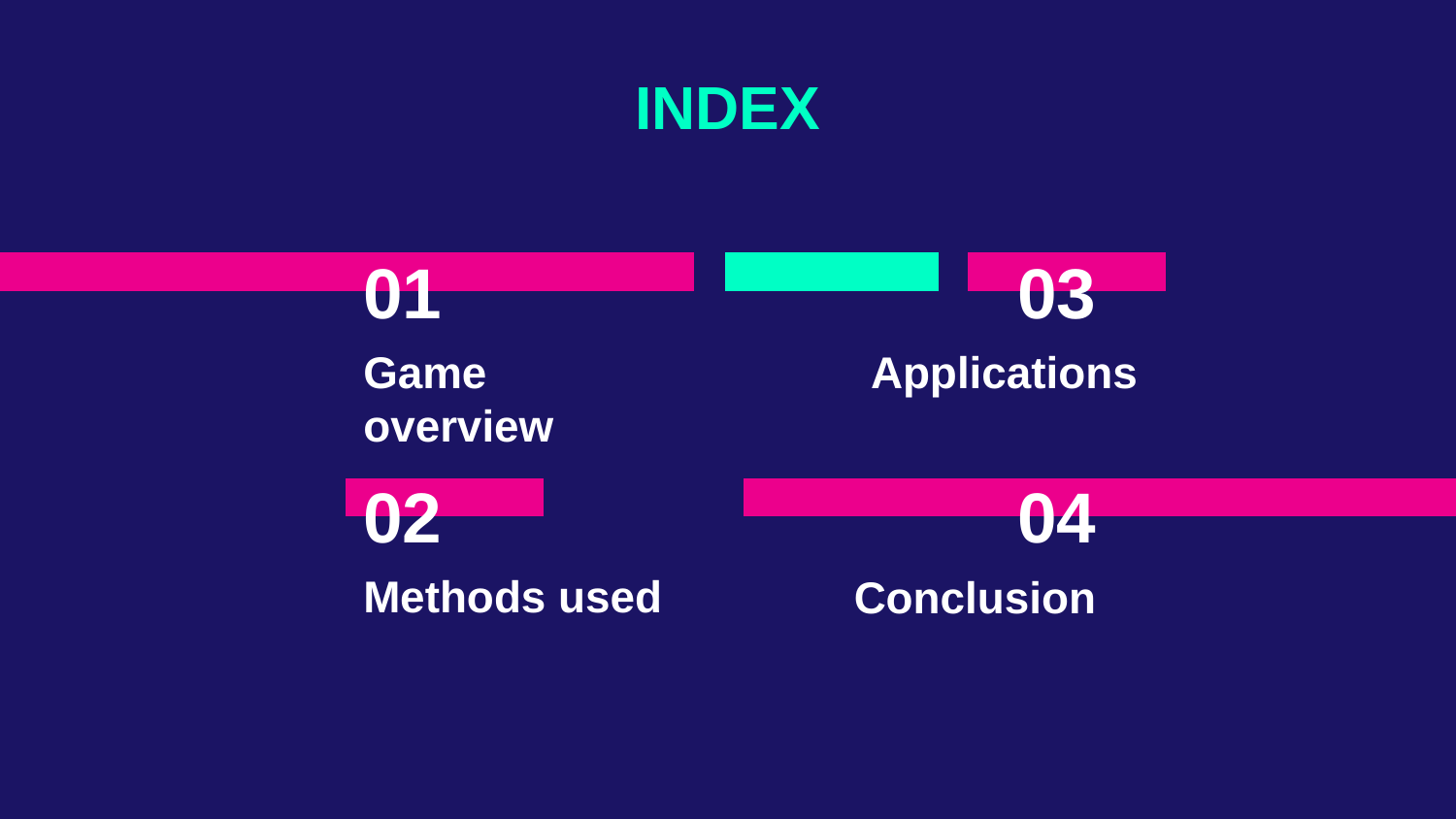

INDEX
# 01
03
Game overview
Applications
02
04
Methods used
Conclusion